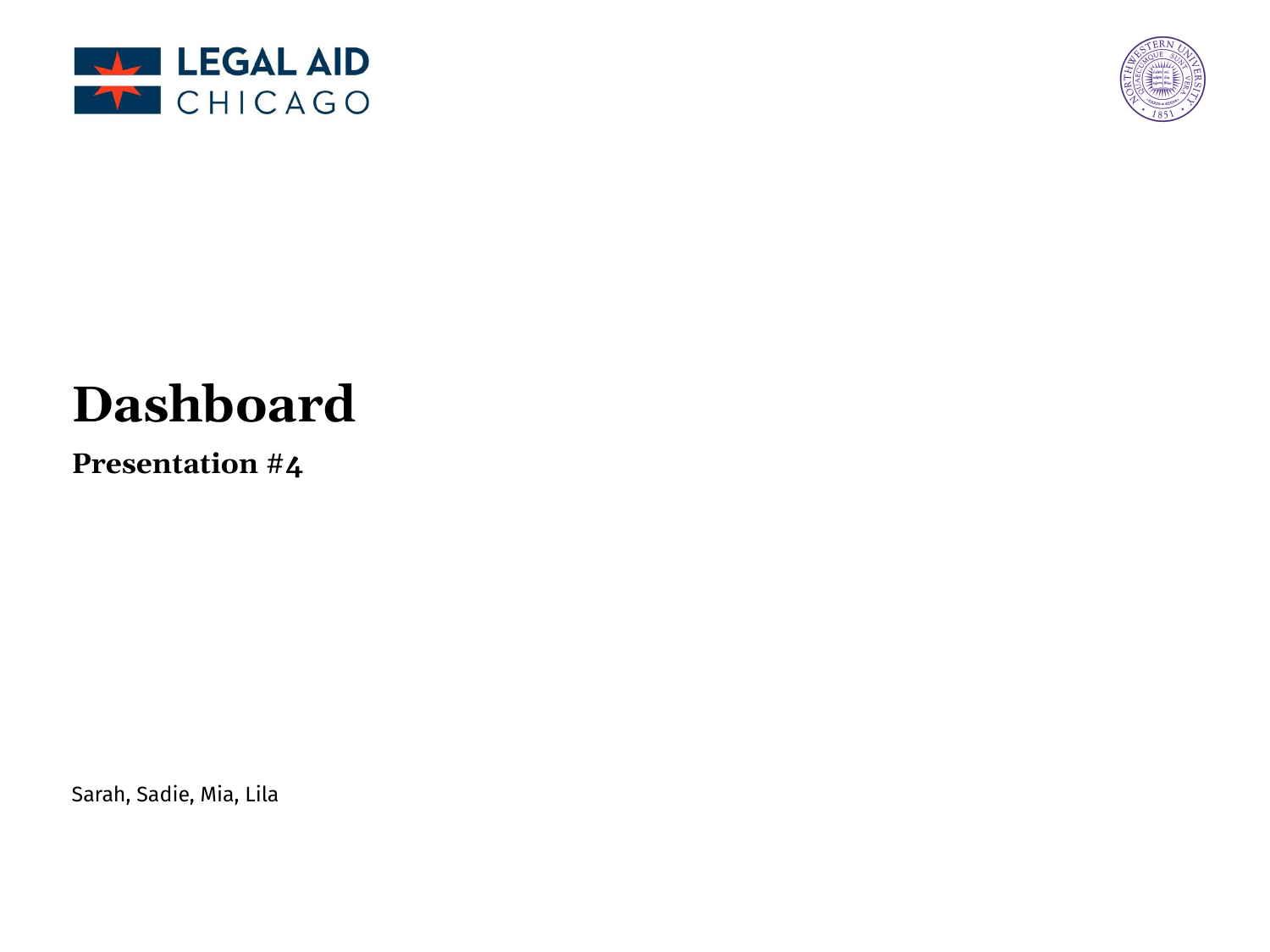

Dashboard
Presentation #4
Sarah, Sadie, Mia, Lila